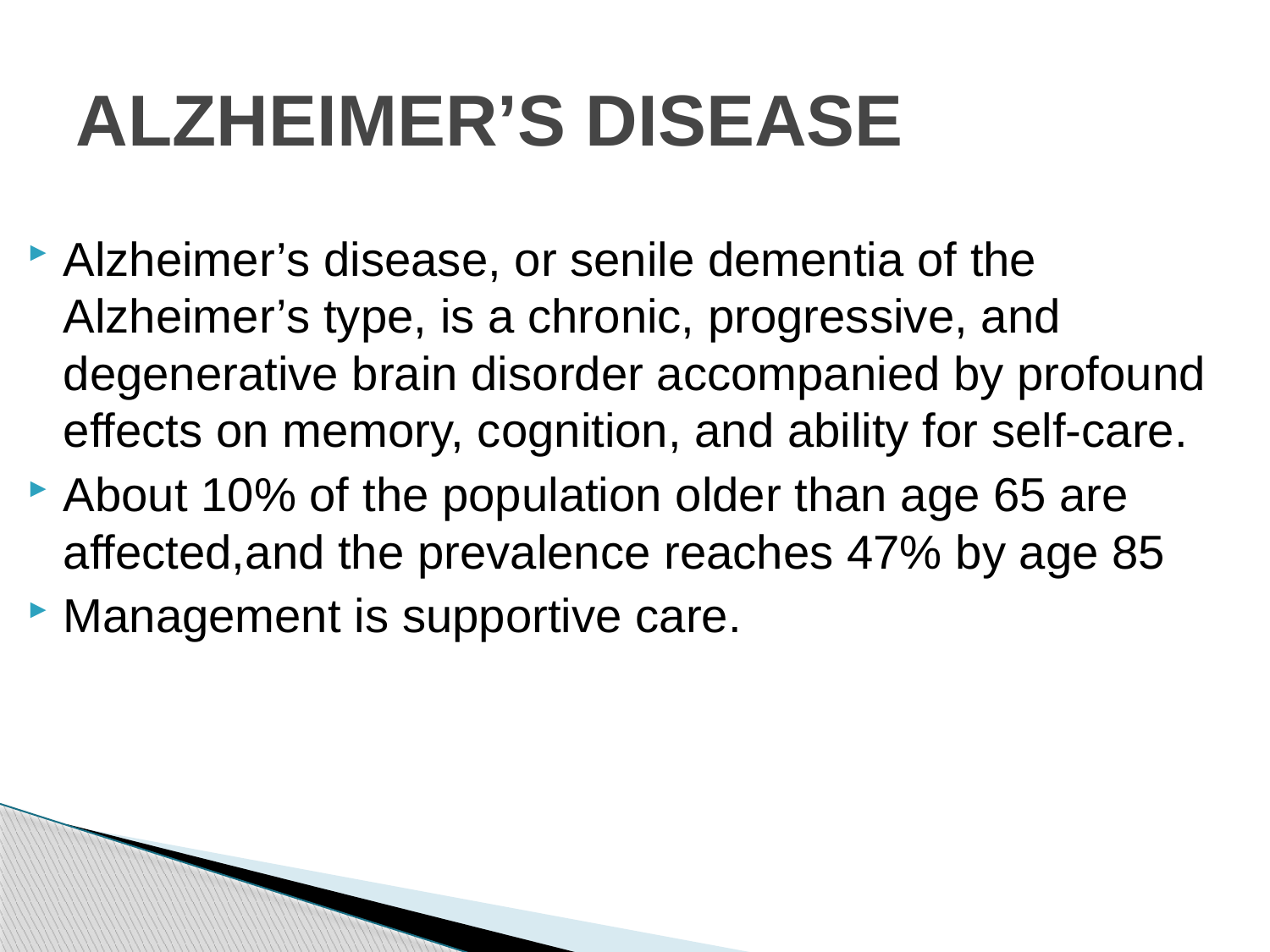

# ALZHEIMER’S DISEASE
Alzheimer’s disease, or senile dementia of the Alzheimer’s type, is a chronic, progressive, and degenerative brain disorder accompanied by profound effects on memory, cognition, and ability for self-care.
About 10% of the population older than age 65 are affected,and the prevalence reaches 47% by age 85
Management is supportive care.